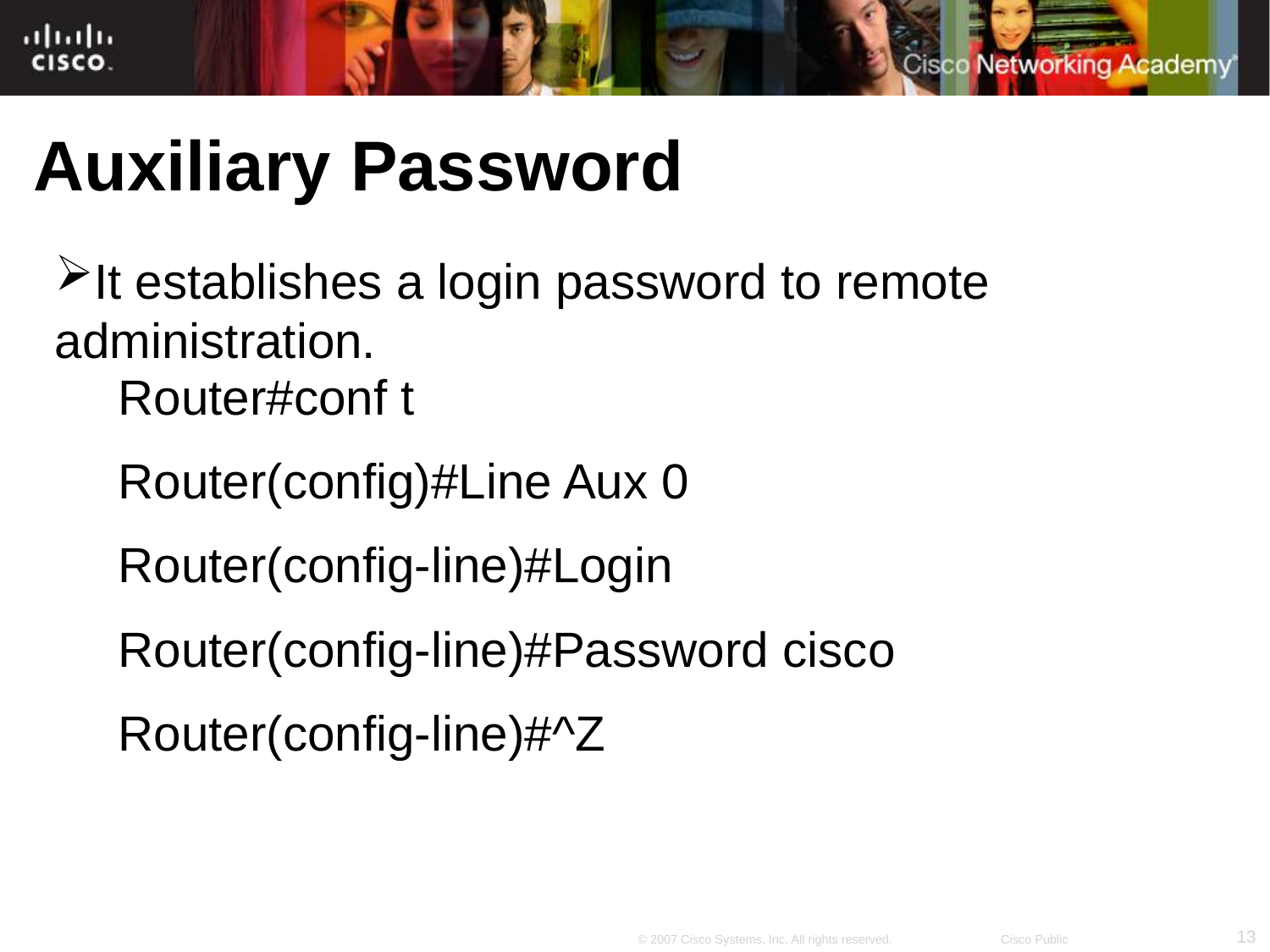

Auxiliary Password
It establishes a login password to remote administration.

Router#conf t
Router(config)#Line Aux 0
Router(config-line)#Login
Router(config-line)#Password cisco
Router(config-line)#^Z